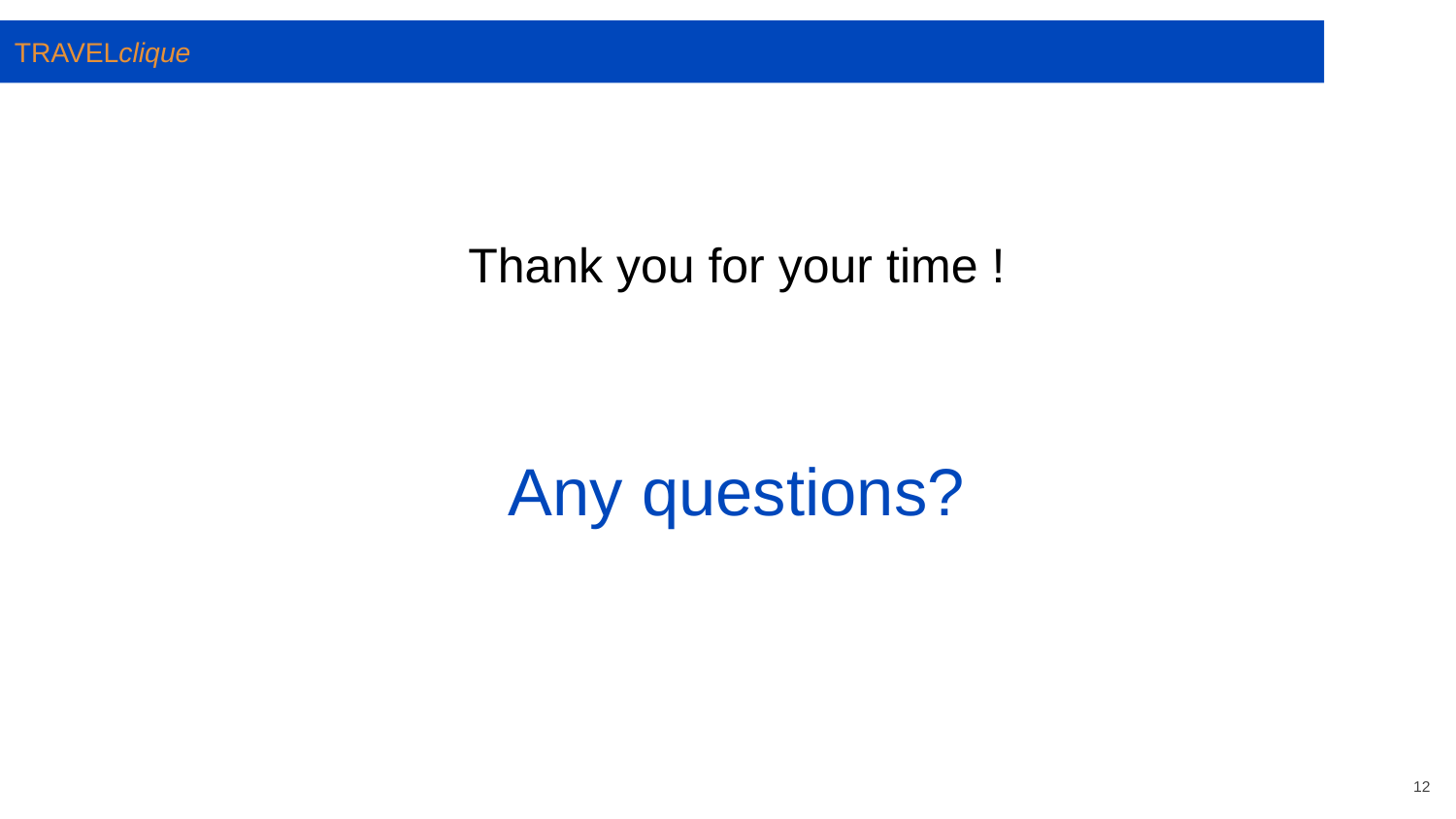

TRAVELclique
Thank you for your time !
Any questions?
12